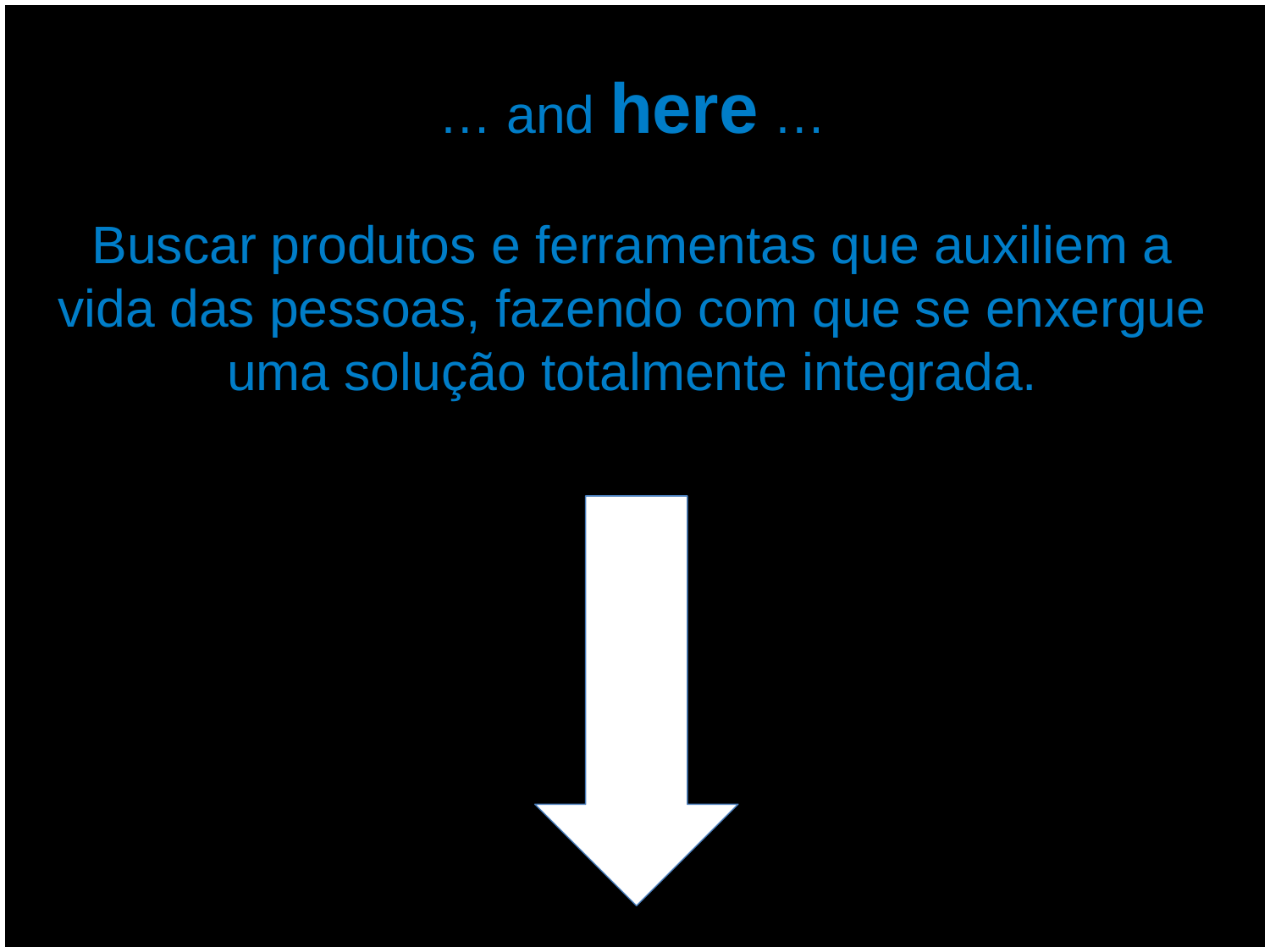

… and here …
Buscar produtos e ferramentas que auxiliem a vida das pessoas, fazendo com que se enxergue uma solução totalmente integrada.